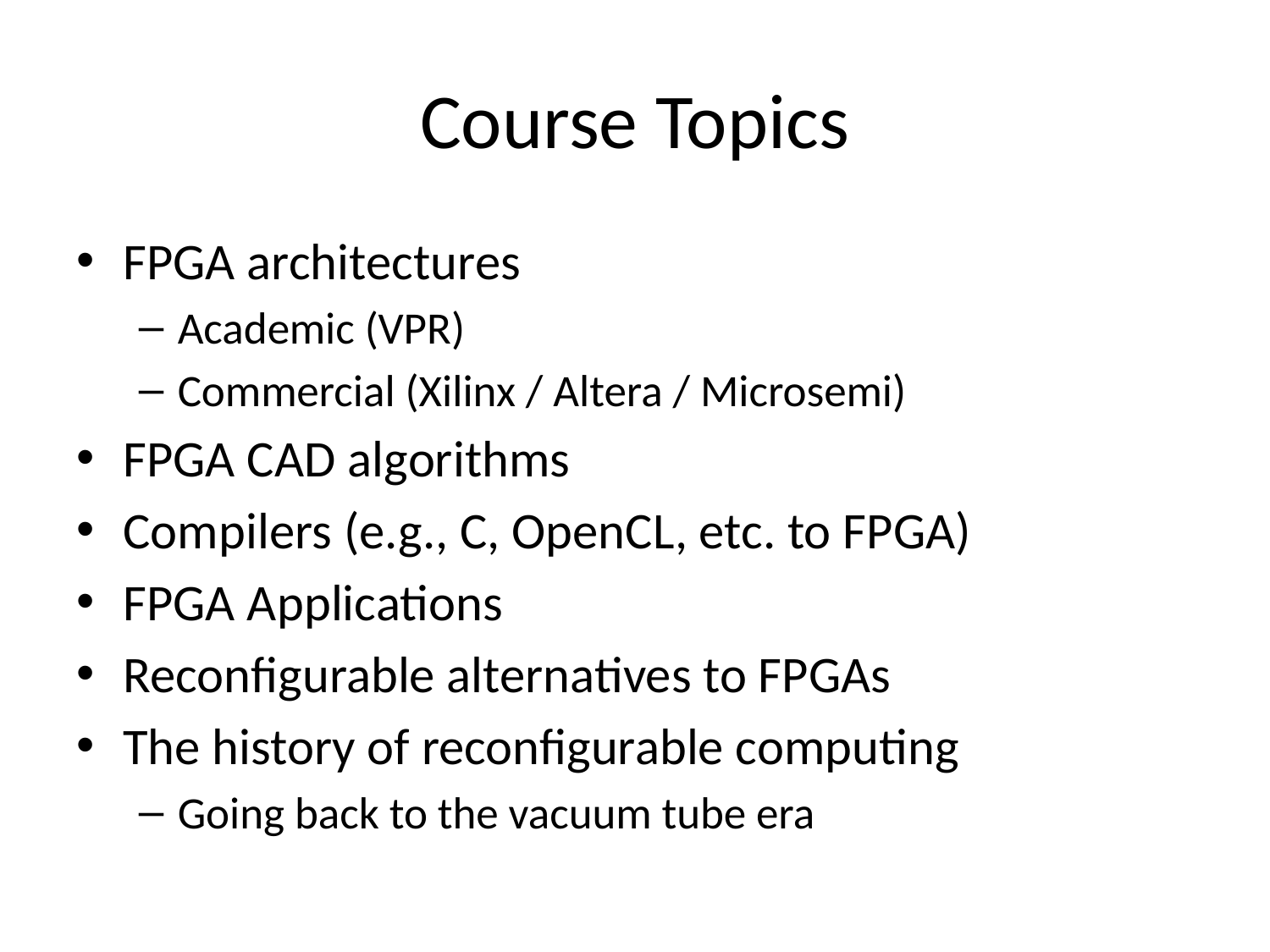

# Course Topics
FPGA architectures
Academic (VPR)
Commercial (Xilinx / Altera / Microsemi)
FPGA CAD algorithms
Compilers (e.g., C, OpenCL, etc. to FPGA)
FPGA Applications
Reconfigurable alternatives to FPGAs
The history of reconfigurable computing
Going back to the vacuum tube era